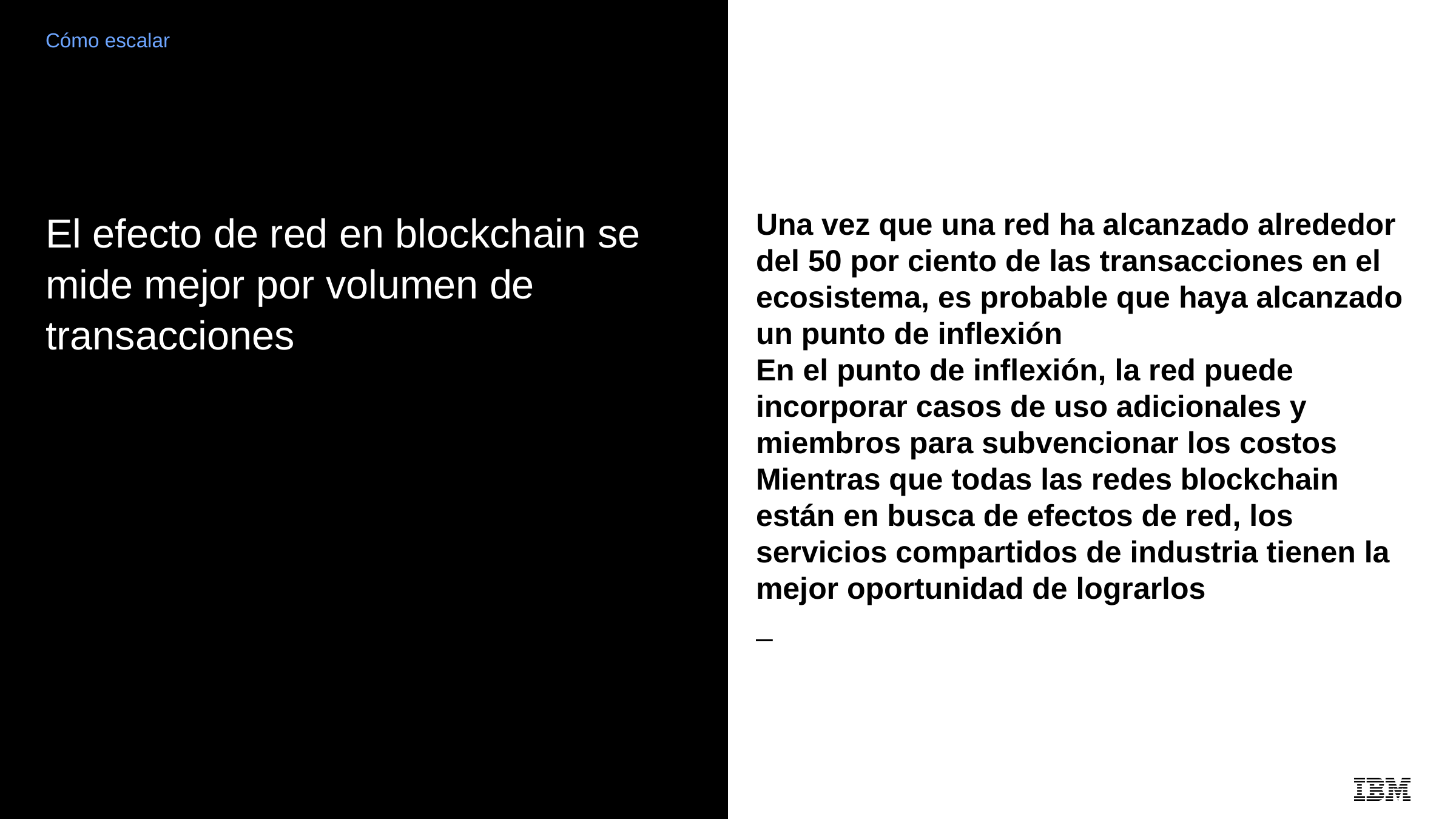

Cómo escalar

El efecto de red en blockchain se mide mejor por volumen de transacciones

Una vez que una red ha alcanzado alrededor del 50 por ciento de las transacciones en el ecosistema, es probable que haya alcanzado un punto de inflexión
En el punto de inflexión, la red puede incorporar casos de uso adicionales y miembros para subvencionar los costos
Mientras que todas las redes blockchain están en busca de efectos de red, los servicios compartidos de industria tienen la mejor oportunidad de lograrlos